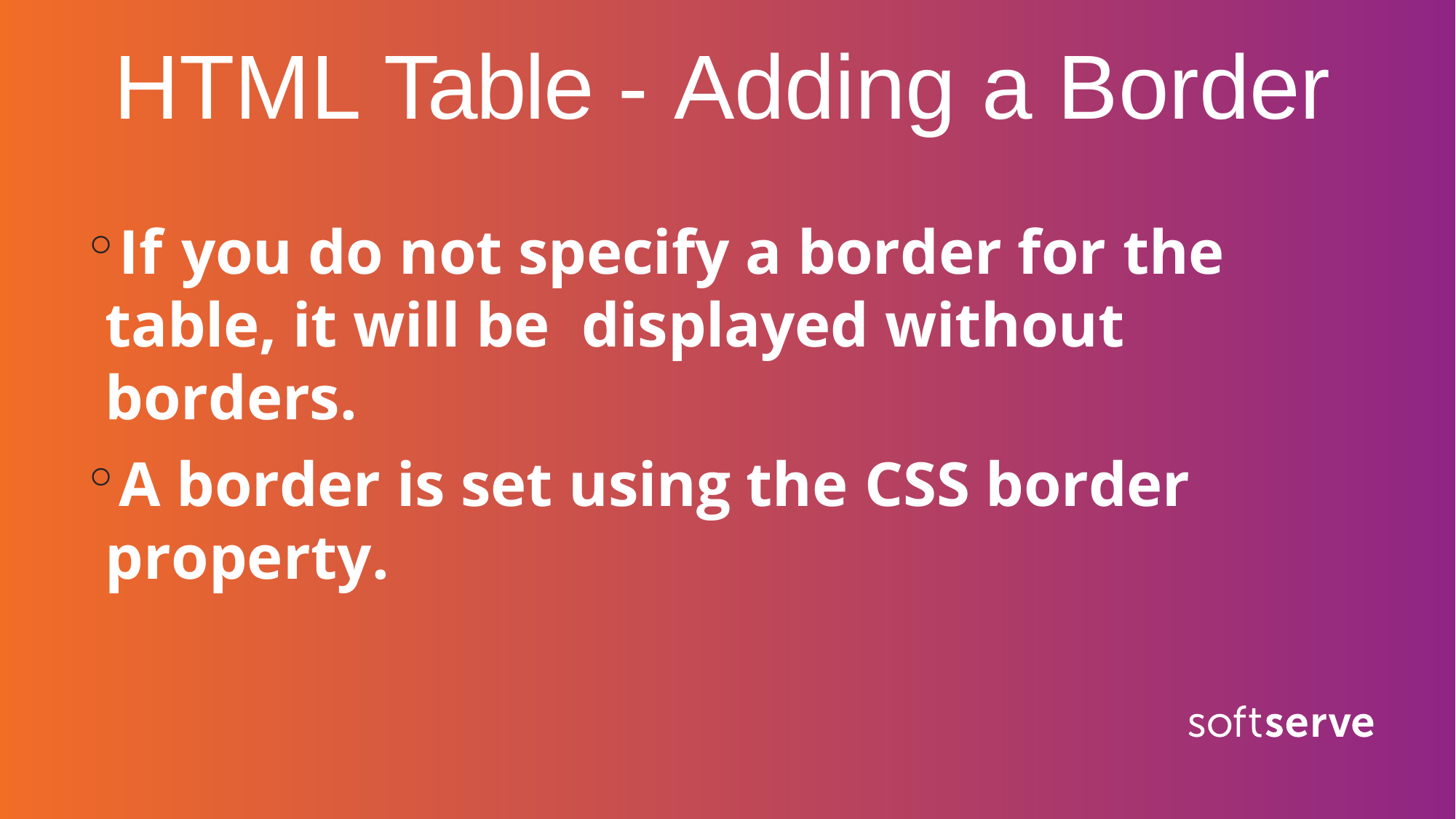

# HTML Table - Adding a Border
If	you do not specify a border for the table, it will be  displayed without borders.
A border is set using the CSS border property.